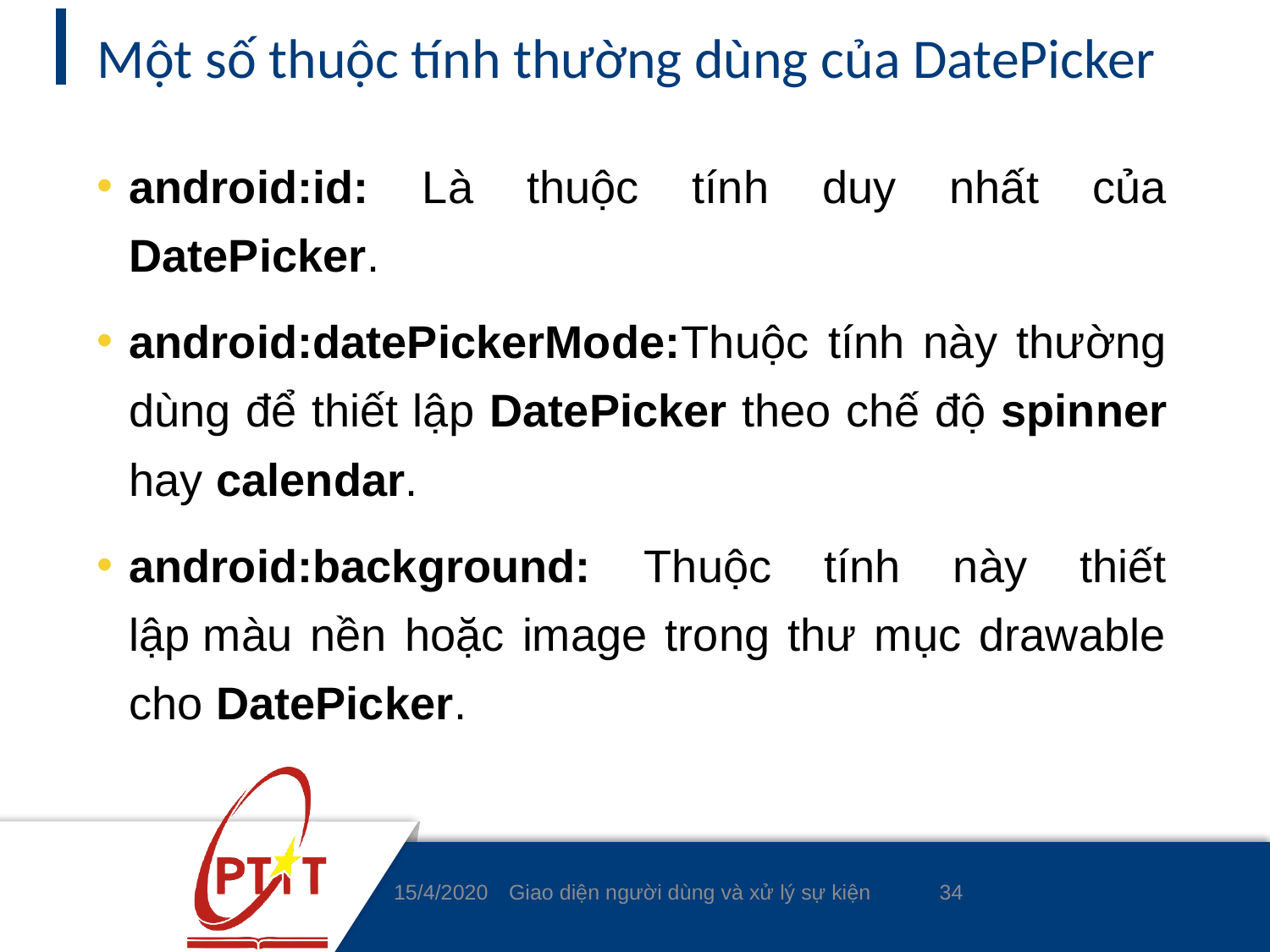

# Một số thuộc tính thường dùng của DatePicker
android:id: Là thuộc tính duy nhất của DatePicker.
android:datePickerMode:Thuộc tính này thường dùng để thiết lập DatePicker theo chế độ spinner hay calendar.
android:background: Thuộc tính này thiết lập màu nền hoặc image trong thư mục drawable cho DatePicker.

34
15/4/2020
Giao diện người dùng và xử lý sự kiện